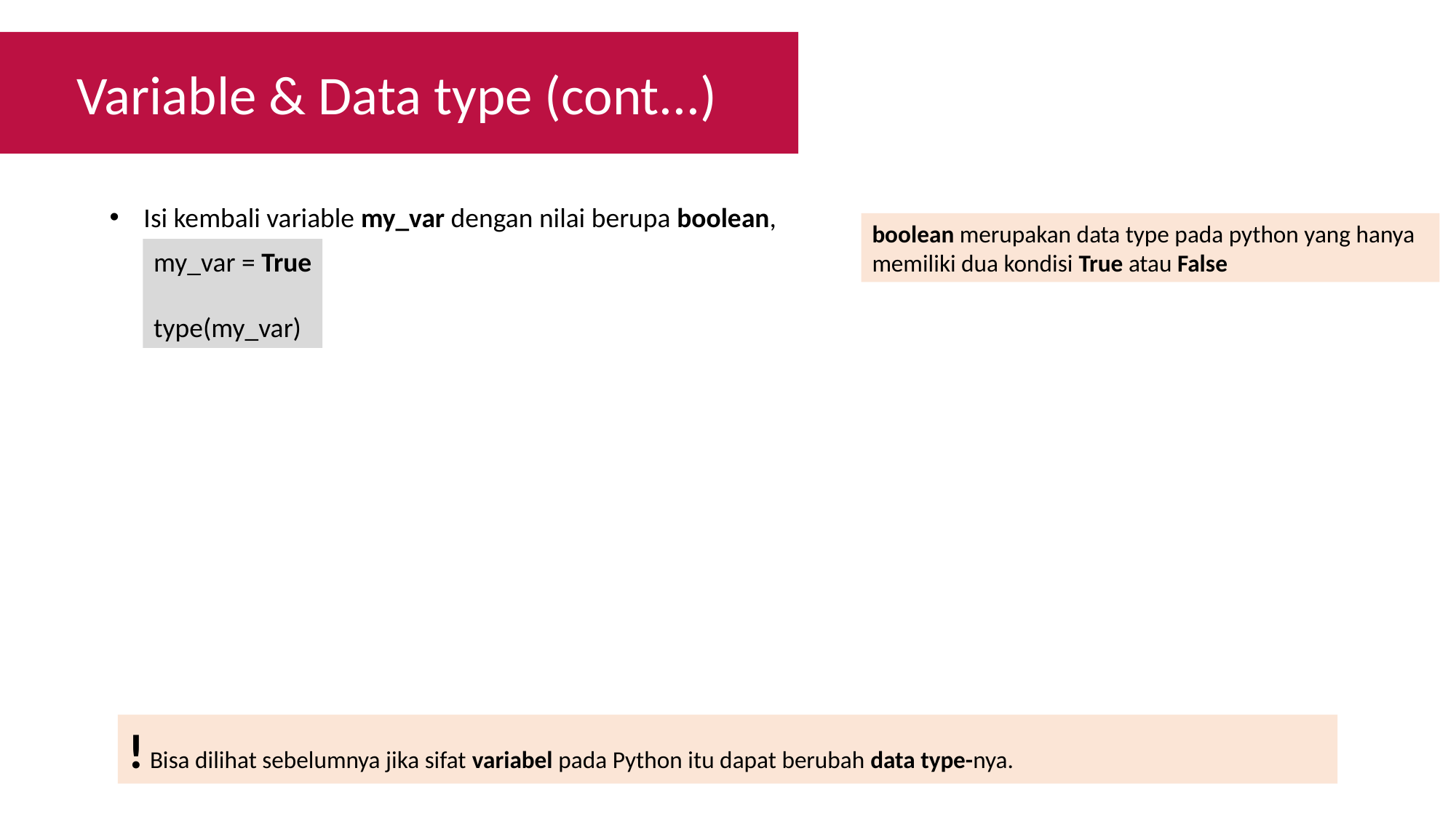

Variable & Data type (cont...)
Isi kembali variable my_var dengan nilai berupa boolean,
my_var = True

type(my_var)
boolean merupakan data type pada python yang hanya memiliki dua kondisi True atau False
! Bisa dilihat sebelumnya jika sifat variabel pada Python itu dapat berubah data type-nya.